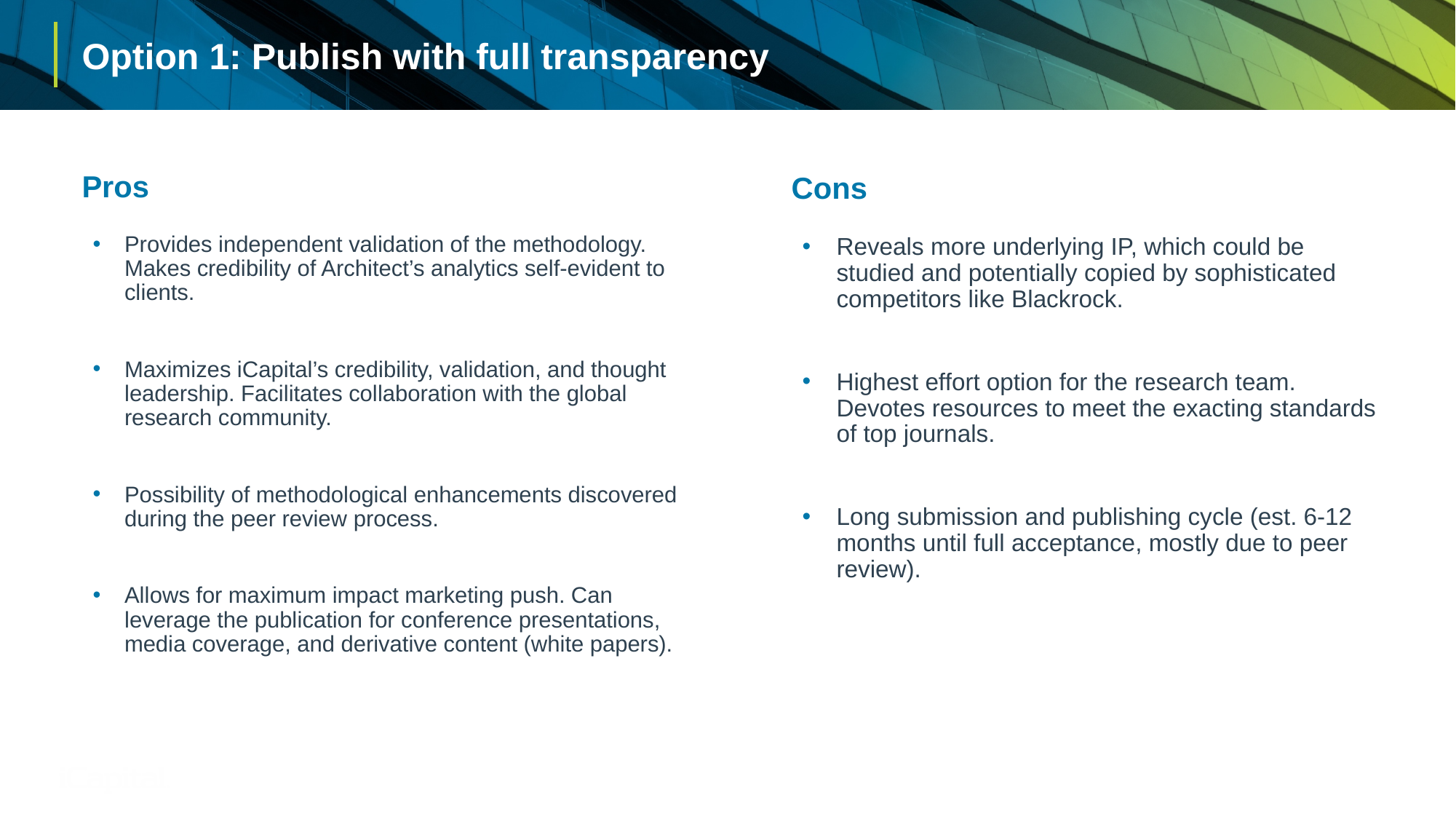

# Option 1: Publish with full transparency
Pros
Cons
Provides independent validation of the methodology. Makes credibility of Architect’s analytics self-evident to clients.

Maximizes iCapital’s credibility, validation, and thought leadership. Facilitates collaboration with the global research community.

Possibility of methodological enhancements discovered during the peer review process.

Allows for maximum impact marketing push. Can leverage the publication for conference presentations, media coverage, and derivative content (white papers).
Reveals more underlying IP, which could be studied and potentially copied by sophisticated competitors like Blackrock.

Highest effort option for the research team. Devotes resources to meet the exacting standards of top journals.

Long submission and publishing cycle (est. 6-12 months until full acceptance, mostly due to peer review).